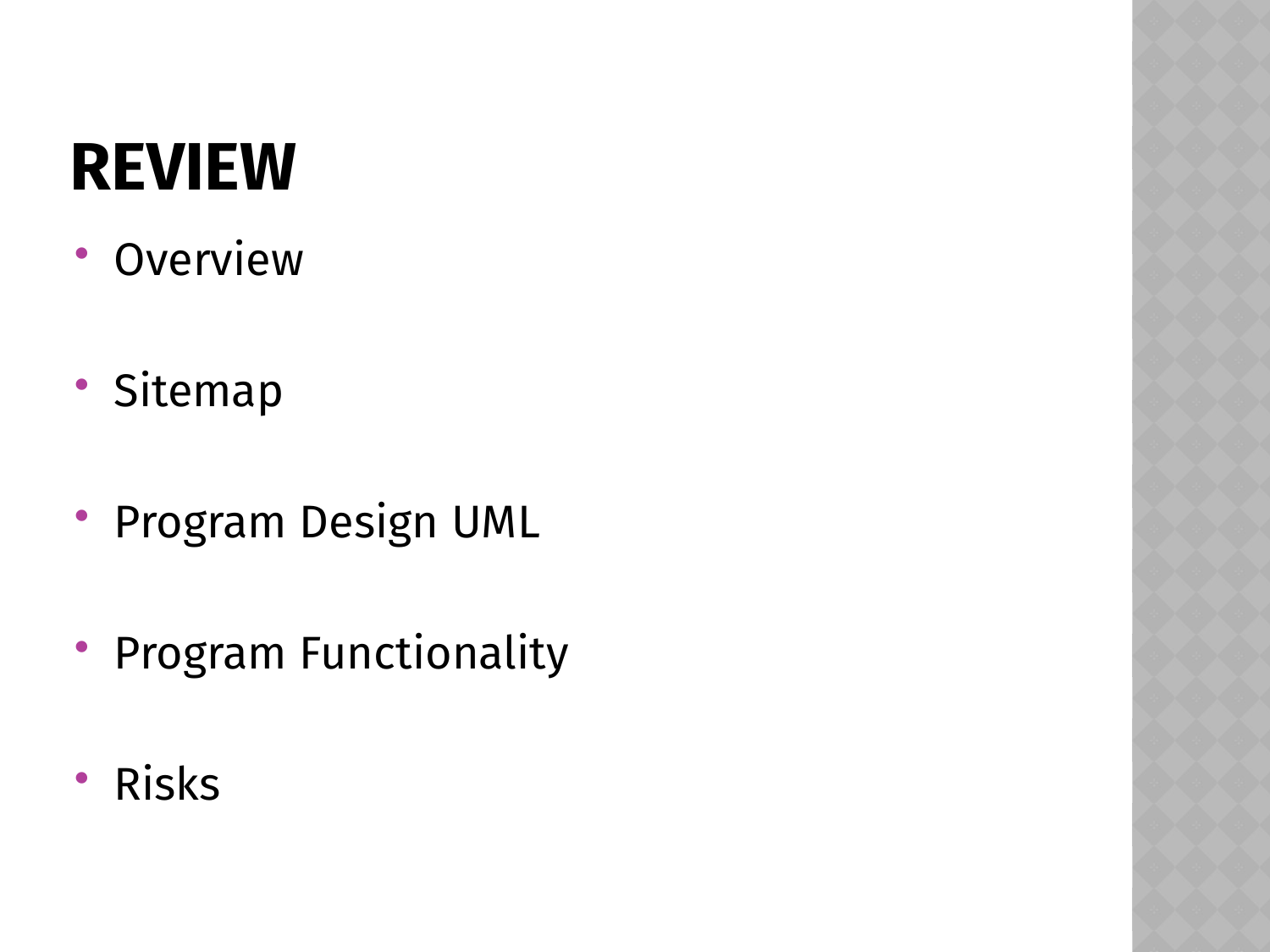

# Review
Overview

Sitemap

Program Design UML

Program Functionality

Risks